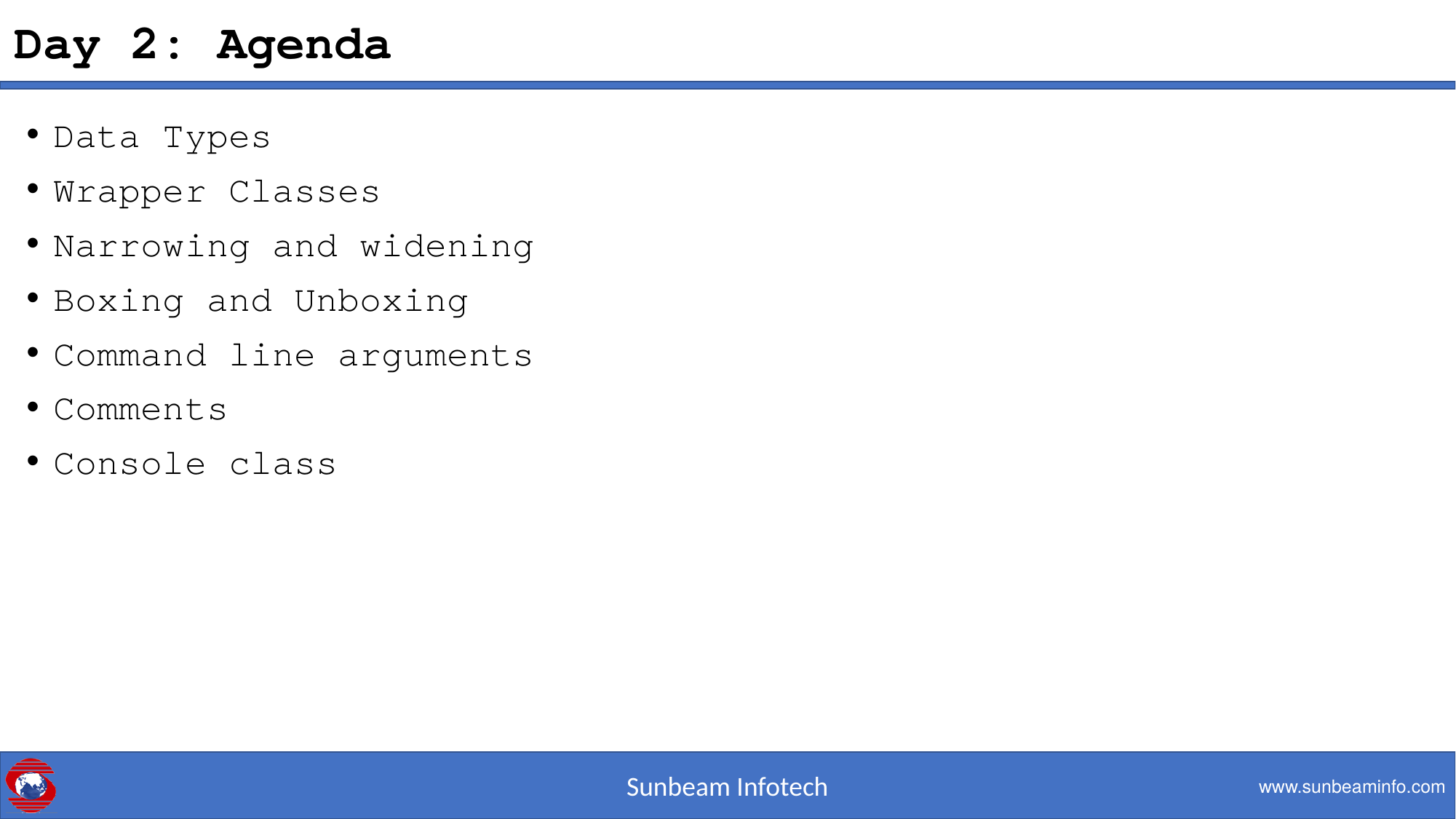

# Day 2: Agenda
Data Types
Wrapper Classes
Narrowing and widening
Boxing and Unboxing
Command line arguments
Comments
Console class